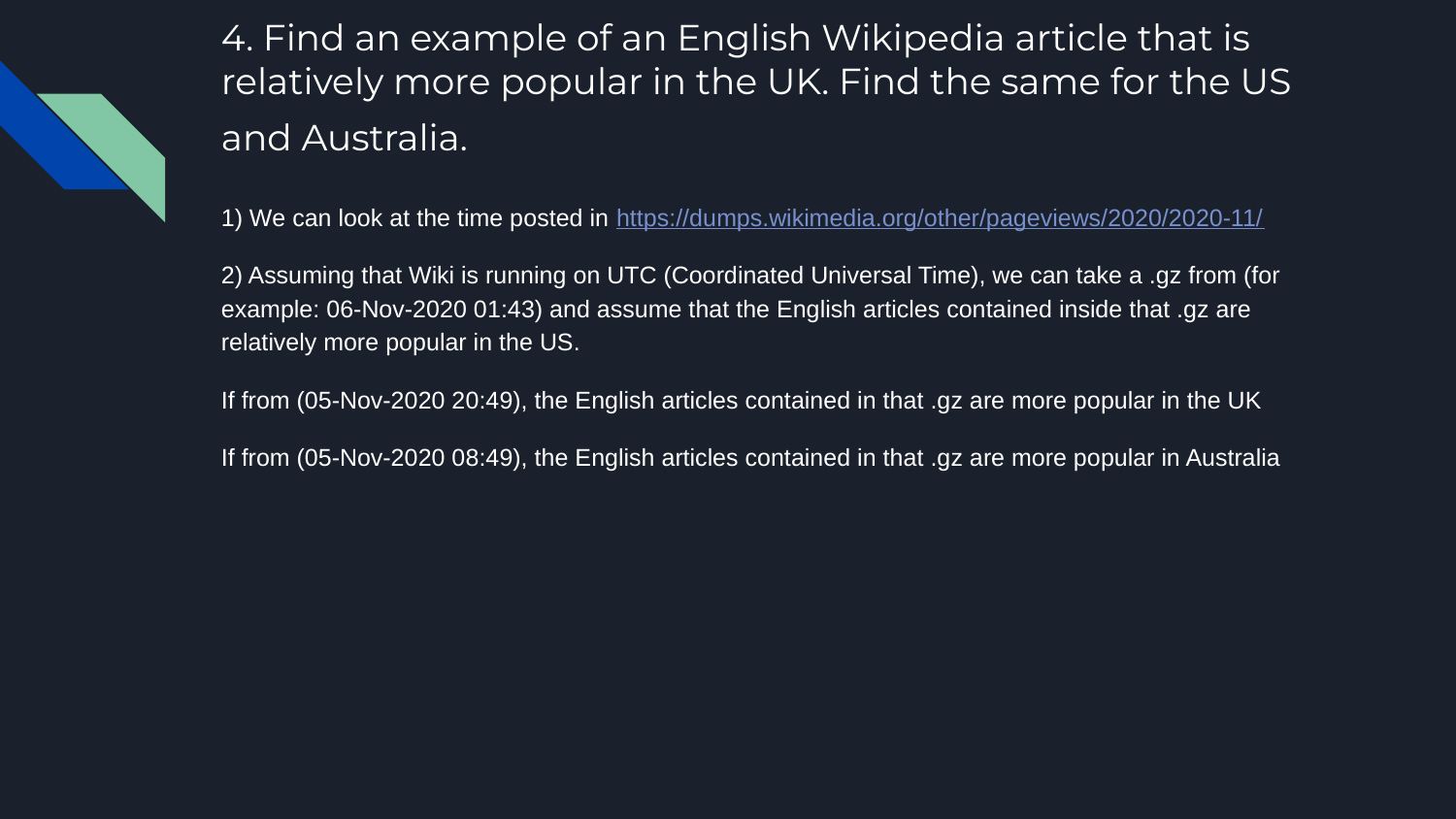

# 4. Find an example of an English Wikipedia article that is relatively more popular in the UK. Find the same for the US and Australia.

1) We can look at the time posted in https://dumps.wikimedia.org/other/pageviews/2020/2020-11/
2) Assuming that Wiki is running on UTC (Coordinated Universal Time), we can take a .gz from (for example: 06-Nov-2020 01:43) and assume that the English articles contained inside that .gz are relatively more popular in the US.
If from (05-Nov-2020 20:49), the English articles contained in that .gz are more popular in the UK
If from (05-Nov-2020 08:49), the English articles contained in that .gz are more popular in Australia